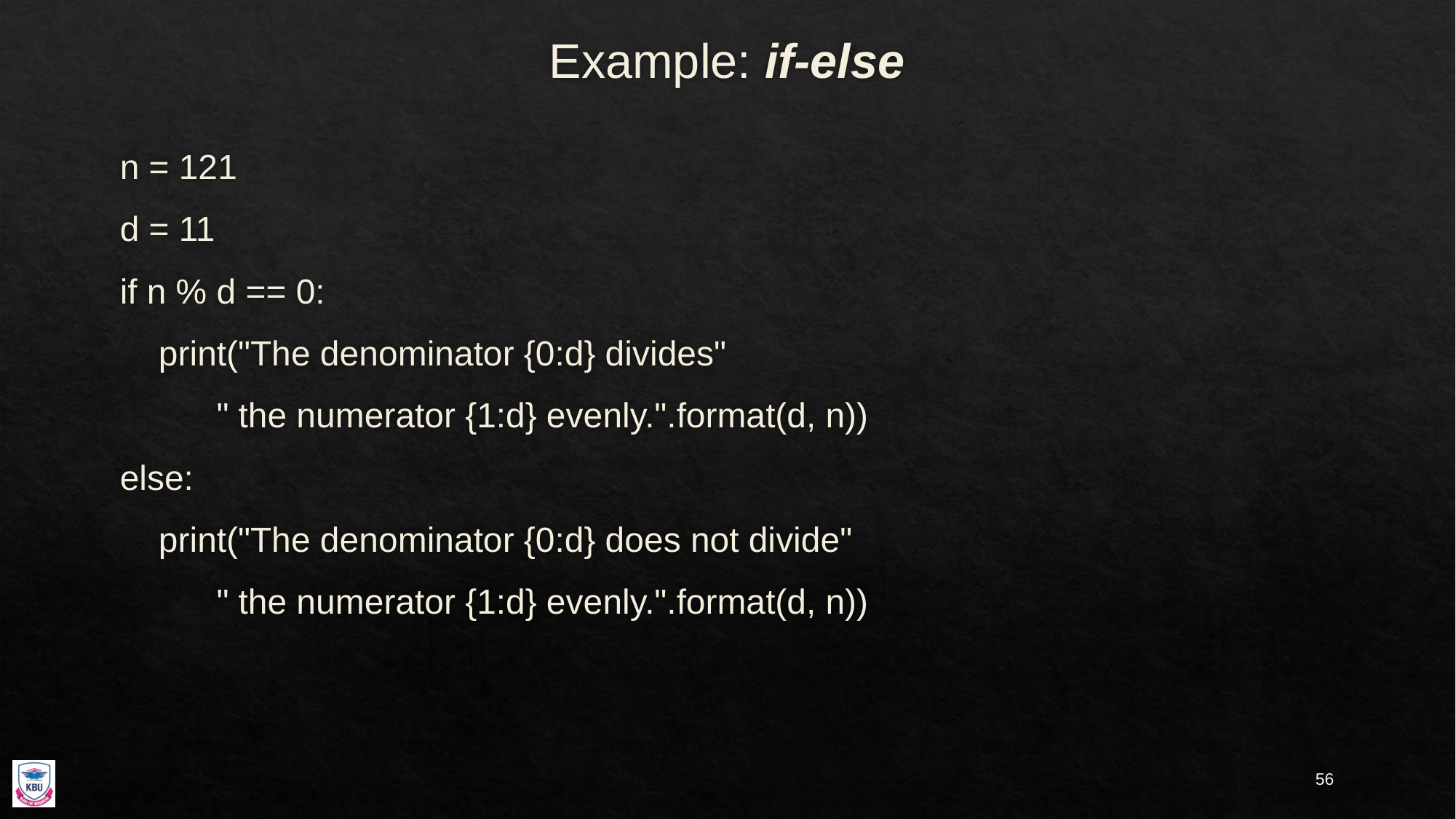

# Example: if-else
n = 121
d = 11
if n % d == 0:
    print("The denominator {0:d} divides"
          " the numerator {1:d} evenly.".format(d, n))
else:
    print("The denominator {0:d} does not divide"
          " the numerator {1:d} evenly.".format(d, n))
56